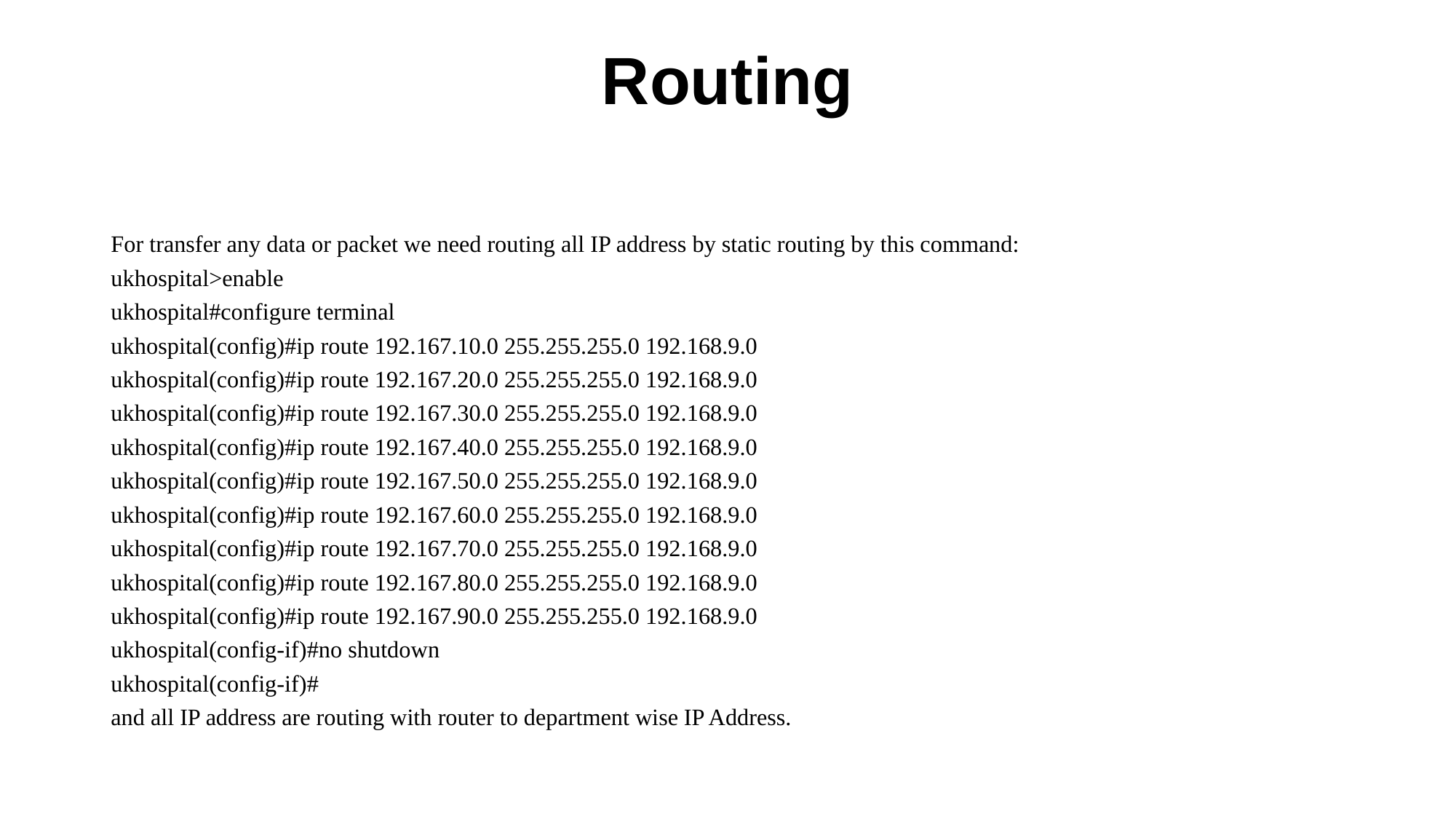

# Routing
For transfer any data or packet we need routing all IP address by static routing by this command:
ukhospital>enable
ukhospital#configure terminal
ukhospital(config)#ip route 192.167.10.0 255.255.255.0 192.168.9.0
ukhospital(config)#ip route 192.167.20.0 255.255.255.0 192.168.9.0
ukhospital(config)#ip route 192.167.30.0 255.255.255.0 192.168.9.0
ukhospital(config)#ip route 192.167.40.0 255.255.255.0 192.168.9.0
ukhospital(config)#ip route 192.167.50.0 255.255.255.0 192.168.9.0
ukhospital(config)#ip route 192.167.60.0 255.255.255.0 192.168.9.0
ukhospital(config)#ip route 192.167.70.0 255.255.255.0 192.168.9.0
ukhospital(config)#ip route 192.167.80.0 255.255.255.0 192.168.9.0
ukhospital(config)#ip route 192.167.90.0 255.255.255.0 192.168.9.0
ukhospital(config-if)#no shutdown
ukhospital(config-if)#
and all IP address are routing with router to department wise IP Address.